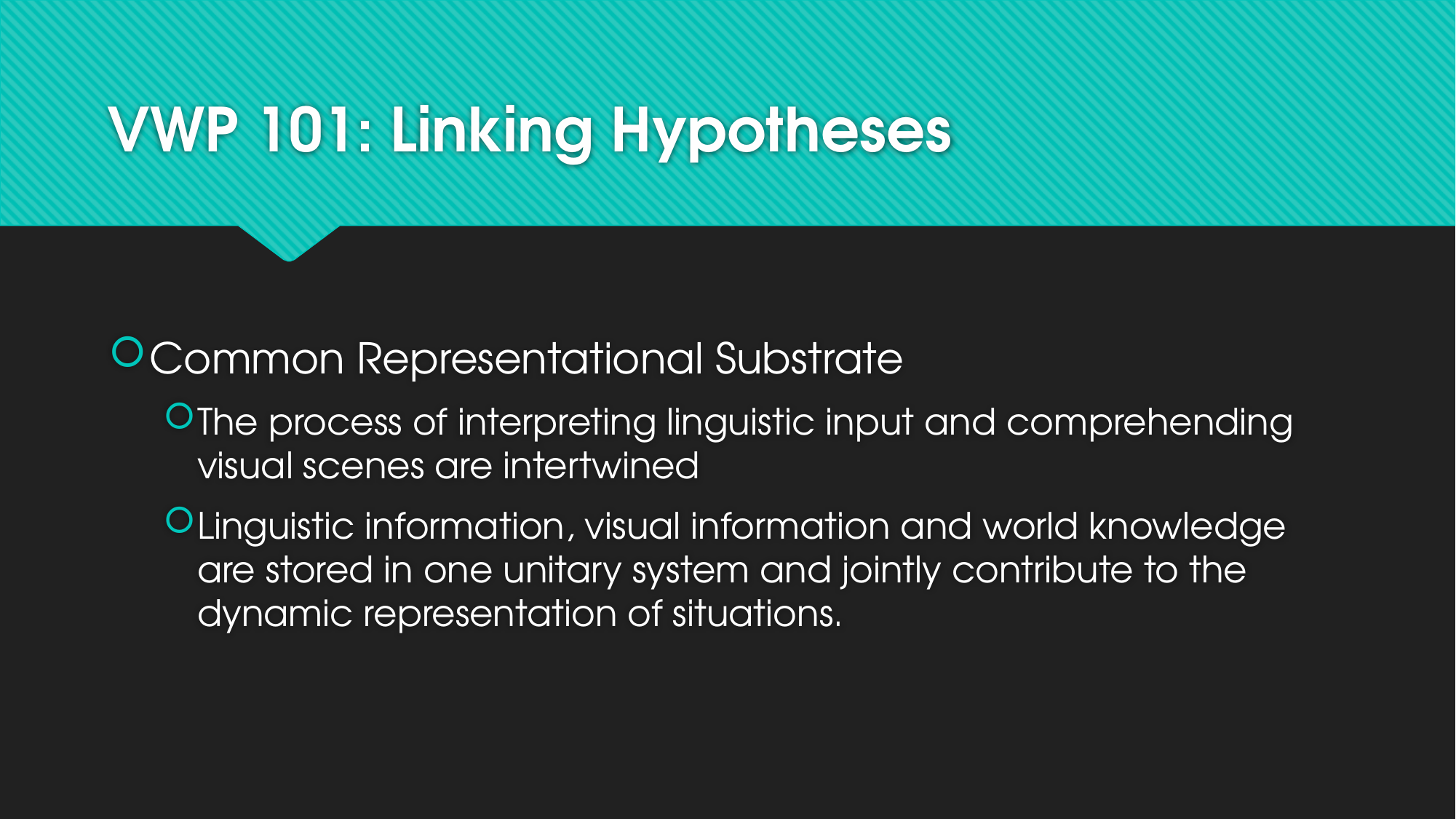

# VWP 101: Linking Hypotheses
Common Representational Substrate
The process of interpreting linguistic input and comprehending visual scenes are intertwined
Linguistic information, visual information and world knowledge are stored in one unitary system and jointly contribute to the dynamic representation of situations.